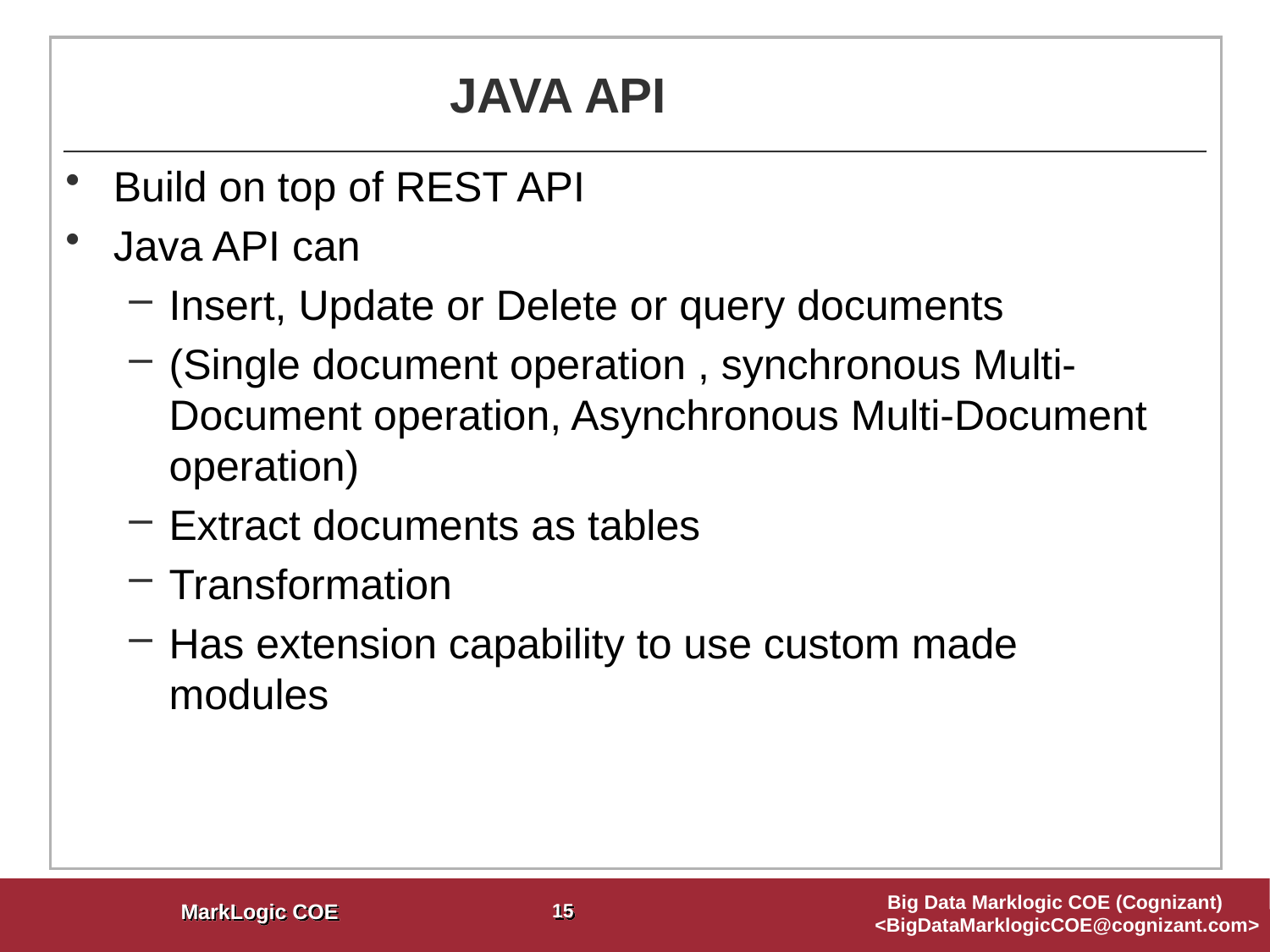

# JAVA API
Build on top of REST API
Java API can
Insert, Update or Delete or query documents
(Single document operation , synchronous Multi-Document operation, Asynchronous Multi-Document operation)
Extract documents as tables
Transformation
Has extension capability to use custom made modules
15